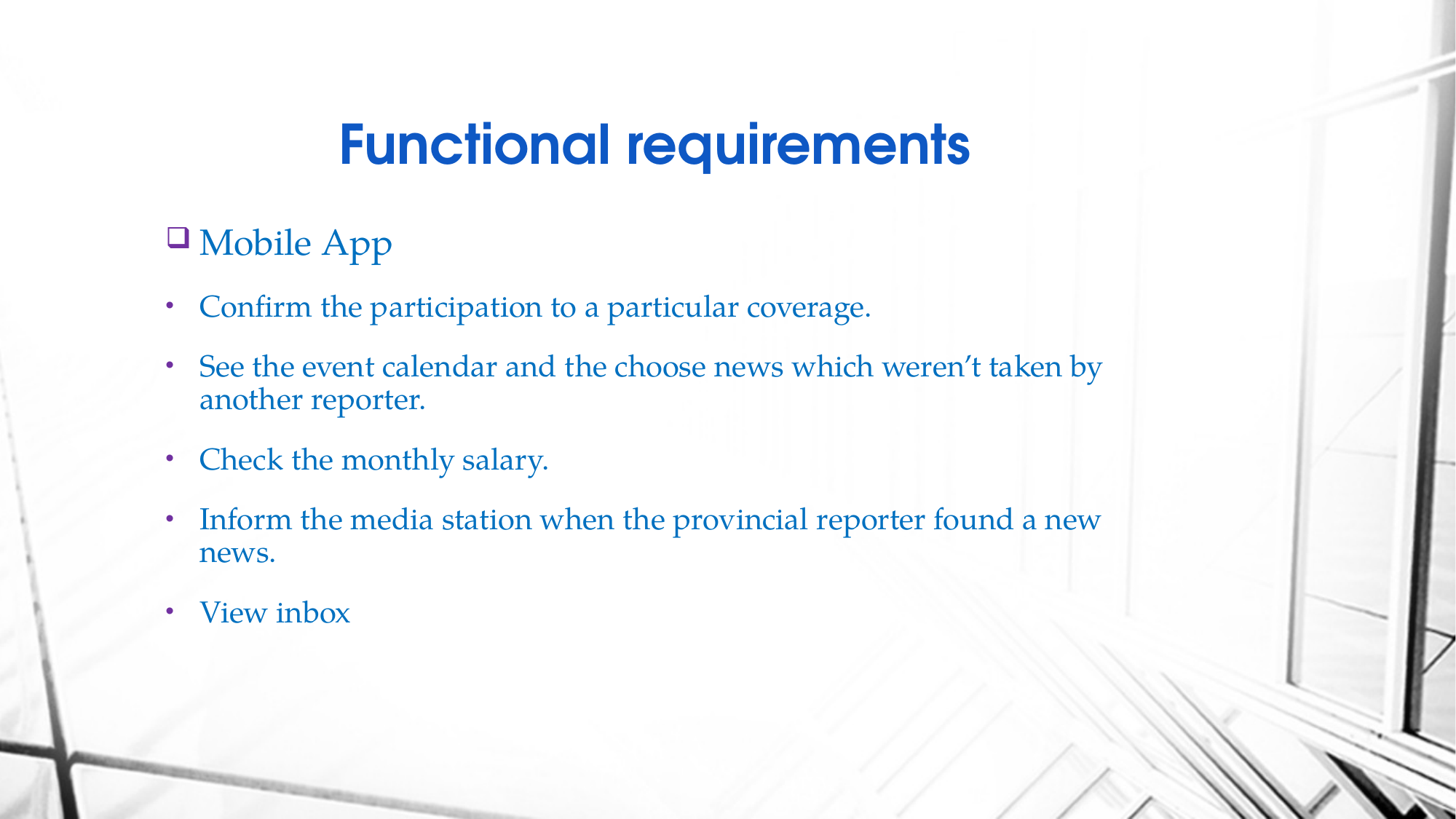

# Functional requirements
Mobile App
Confirm the participation to a particular coverage.
See the event calendar and the choose news which weren’t taken by another reporter.
Check the monthly salary.
Inform the media station when the provincial reporter found a new news.
View inbox